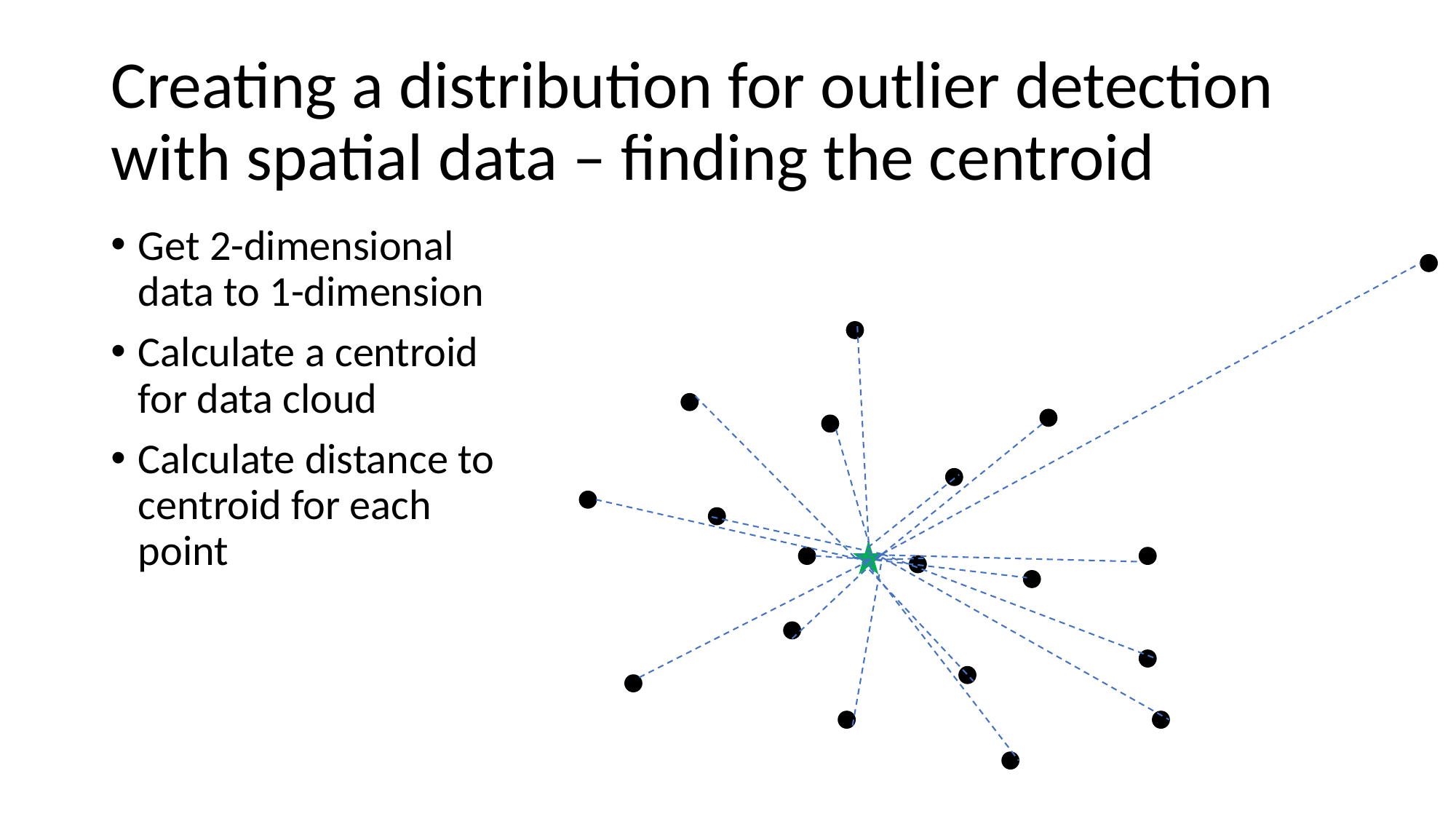

# Creating a distribution for outlier detection with spatial data – finding the centroid
Get 2-dimensional data to 1-dimension
Calculate a centroid for data cloud
Calculate distance to centroid for each point